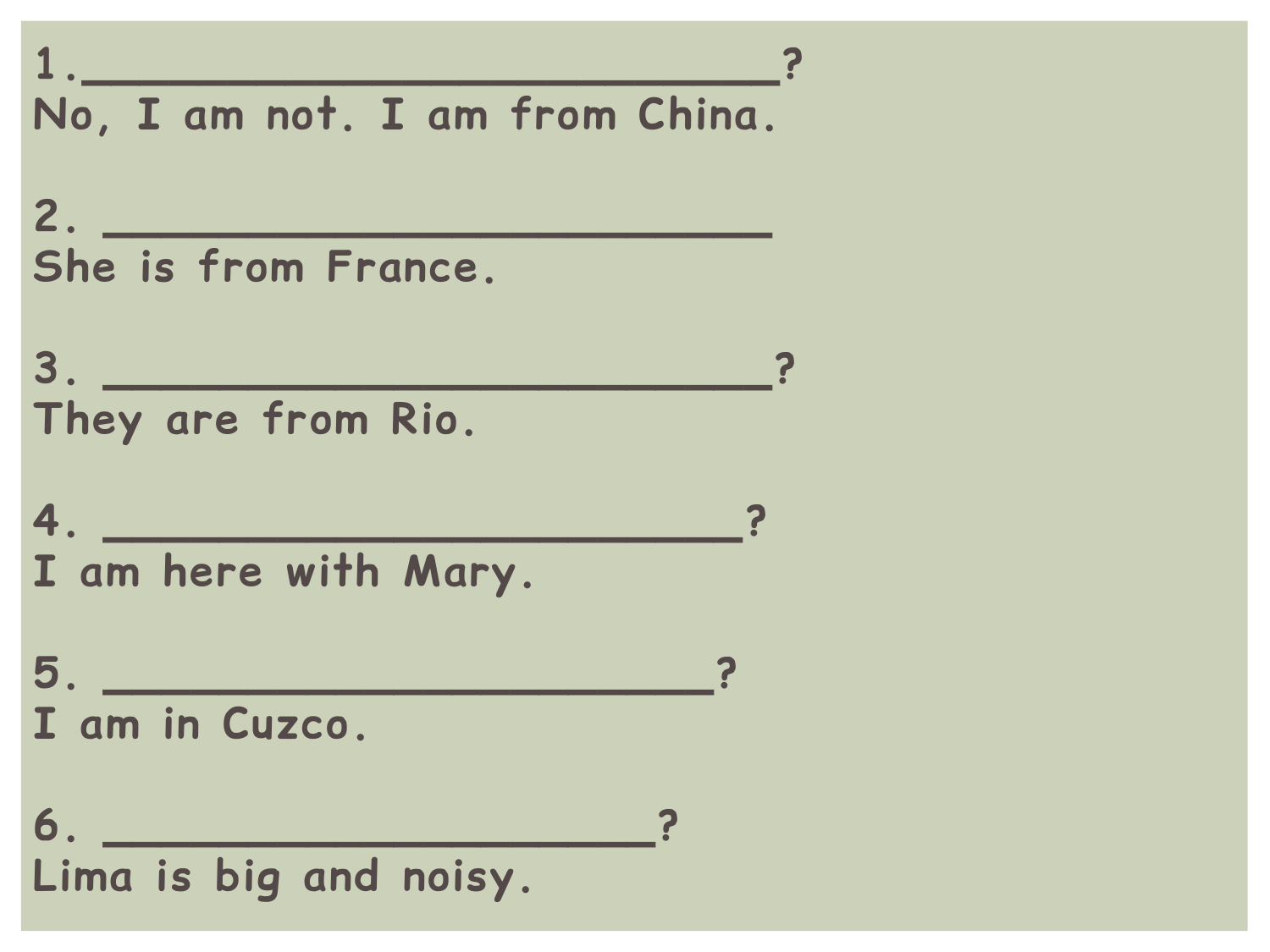

1.________________________?
No, I am not. I am from China.

2. _______________________
She is from France.

3. _______________________?
They are from Rio.

4. ______________________?
I am here with Mary.

5. _____________________?
I am in Cuzco.

6. ___________________?
Lima is big and noisy.